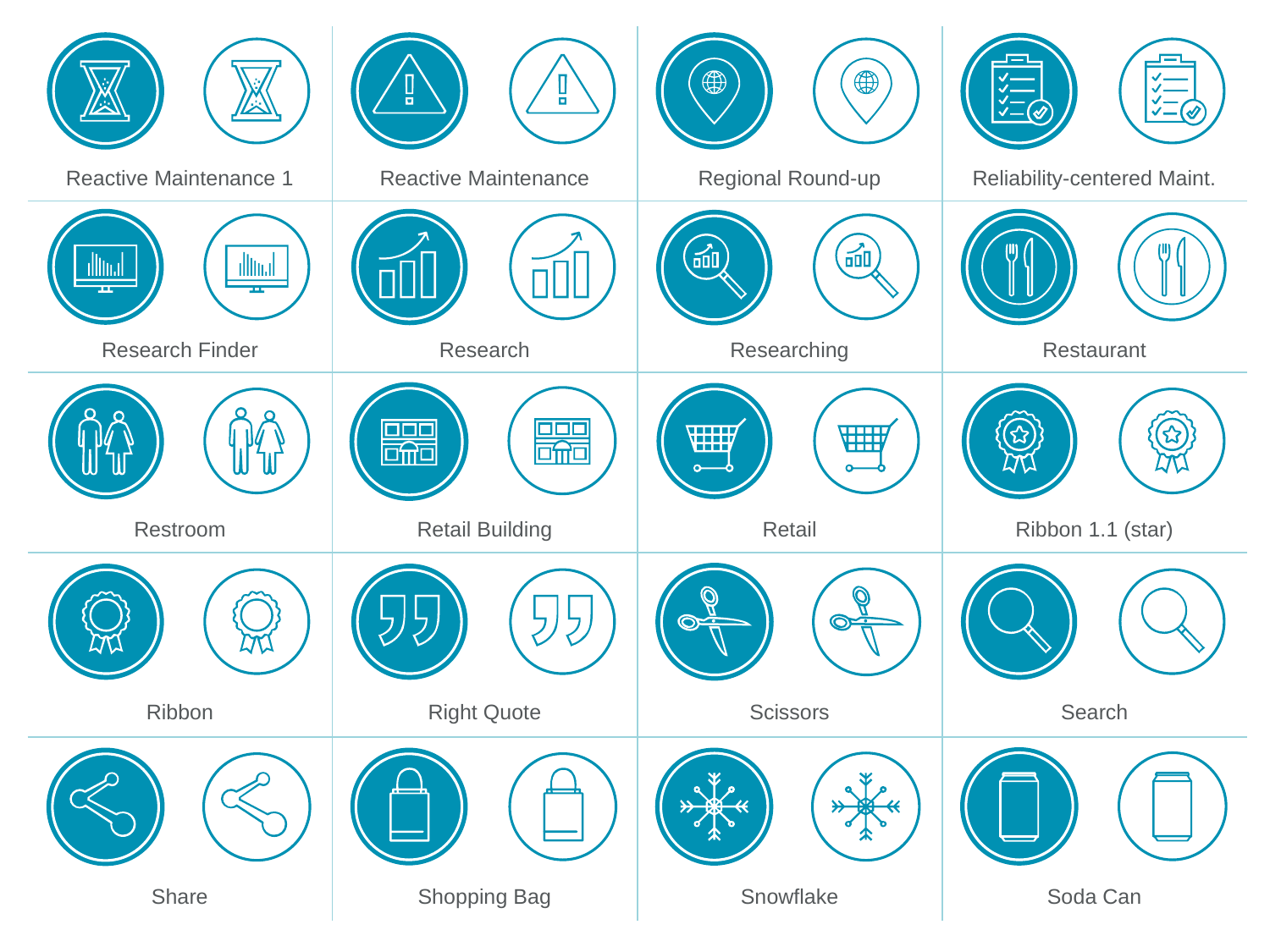

|  |  |  |  |
| --- | --- | --- | --- |
| Reactive Maintenance 1 | Reactive Maintenance | Regional Round-up | Reliability-centered Maint. |
|  |  |  |  |
| Research Finder | Research | Researching | Restaurant |
|  |  |  |  |
| Restroom | Retail Building | Retail | Ribbon 1.1 (star) |
|  |  |  |  |
| Ribbon | Right Quote | Scissors | Search |
|  |  |  |  |
| Share | Shopping Bag | Snowflake | Soda Can |